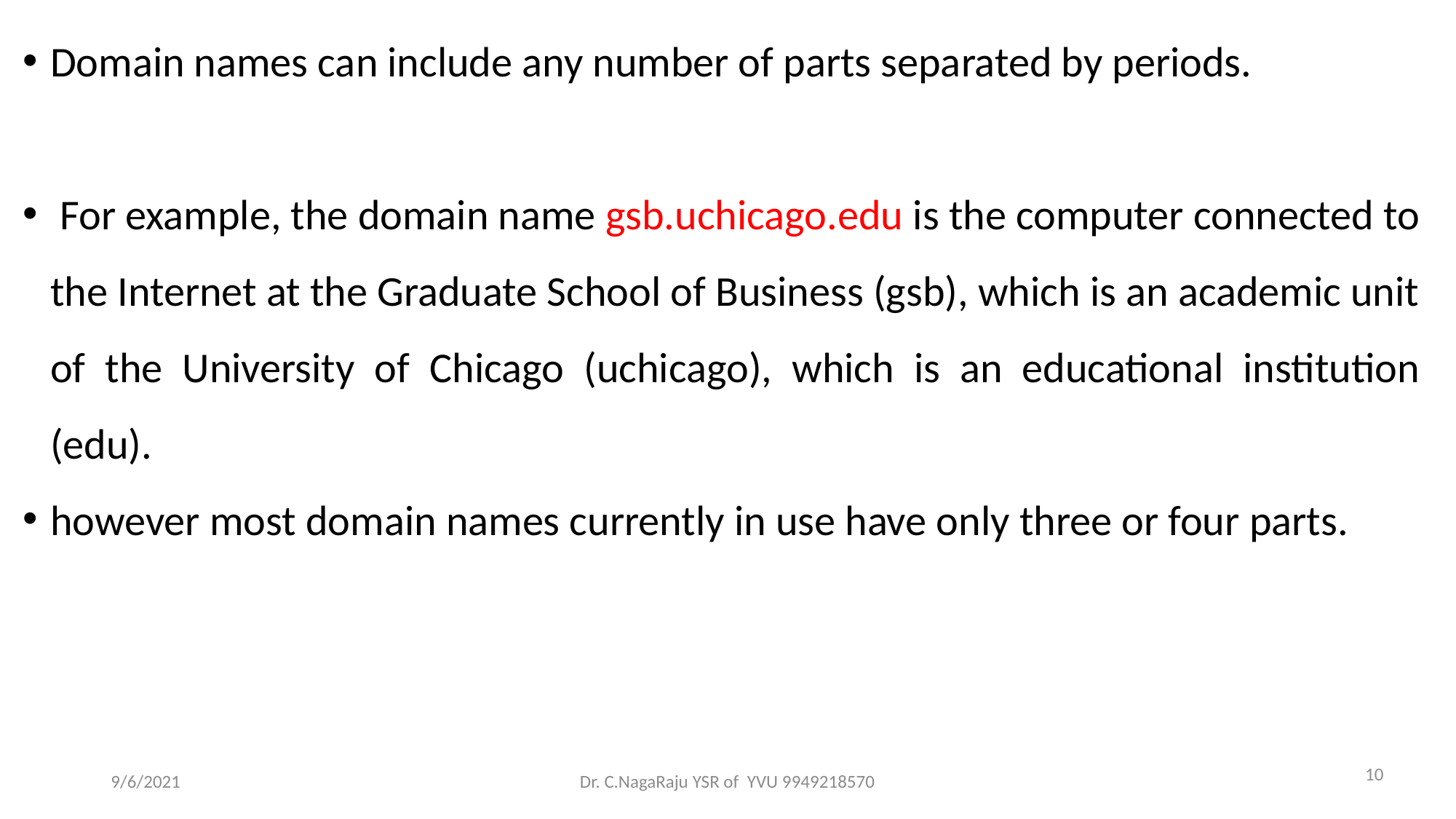

Domain names can include any number of parts separated by periods.

 For example, the domain name gsb.uchicago.edu is the computer connected to the Internet at the Graduate School of Business (gsb), which is an academic unit of the University of Chicago (uchicago), which is an educational institution (edu).
however most domain names currently in use have only three or four parts.
10
9/6/2021
Dr. C.NagaRaju YSR of  YVU 9949218570